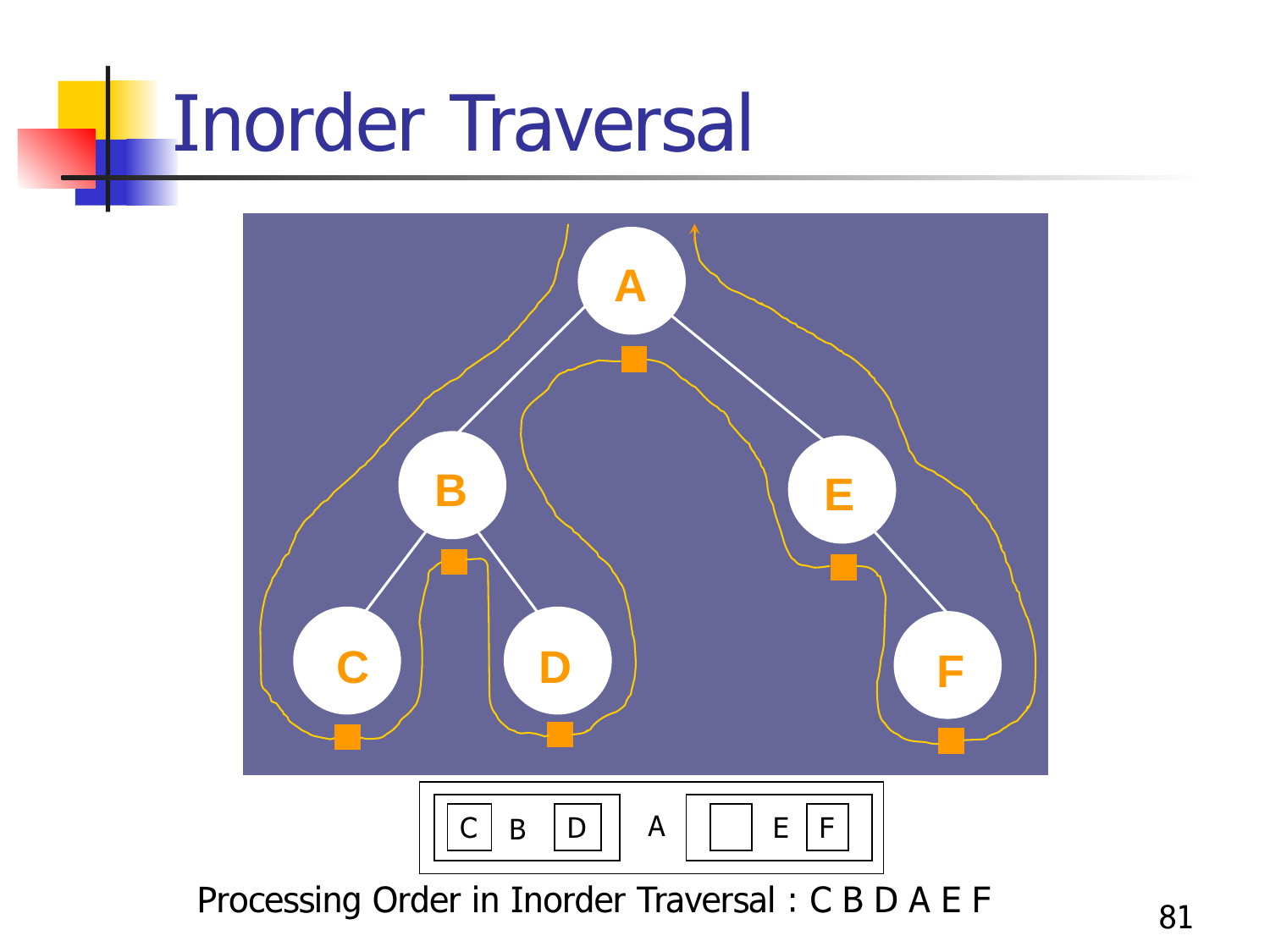

# Inorder Traversal

A

B
E

C
D
F

A
C
D

E
F
B
Processing Order in Inorder Traversal : C B D A E F
81